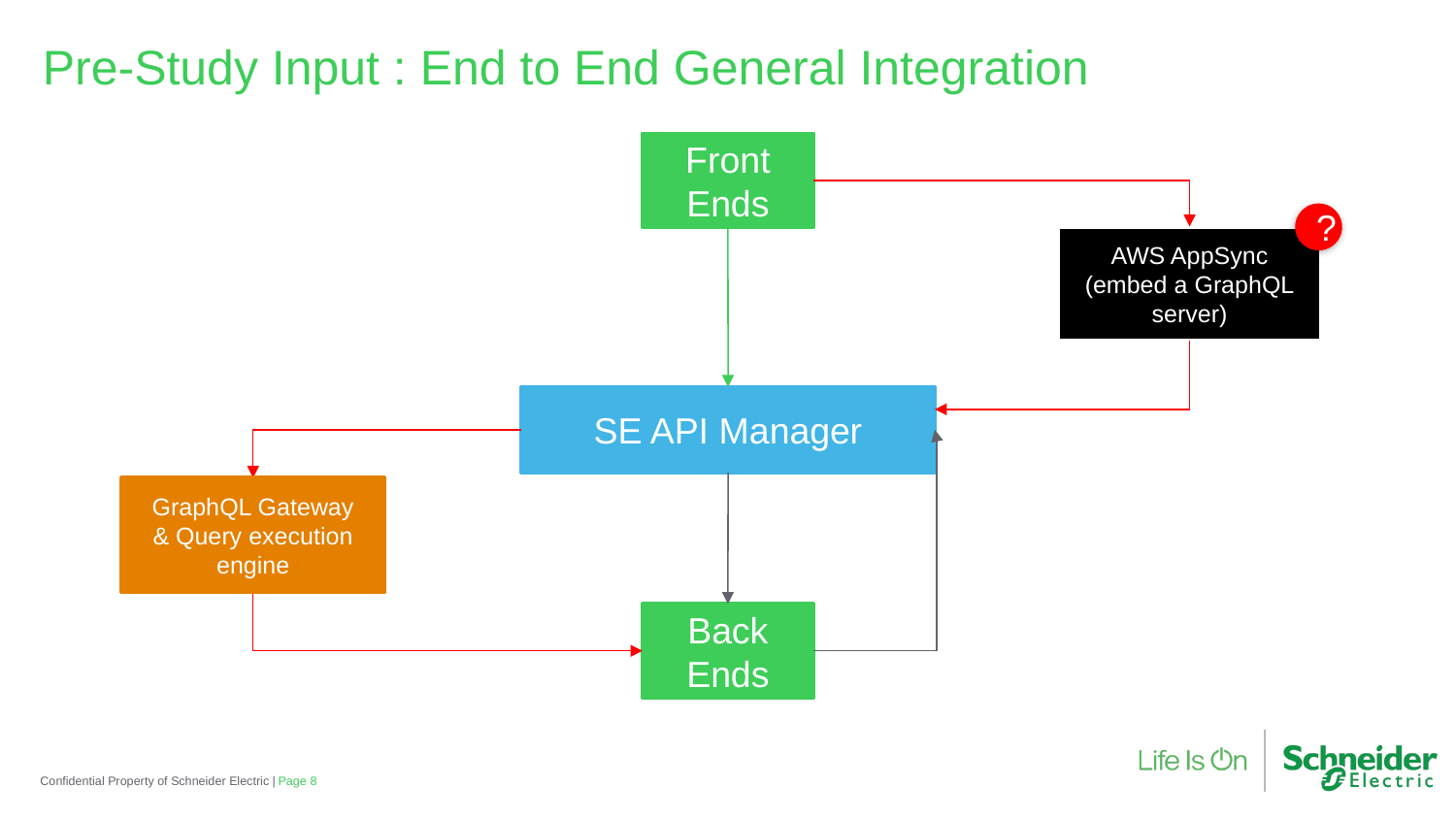

Pre-Study Input : End to End General Integration
Front Ends
?
AWS AppSync (embed a GraphQL server)
SE API Manager
GraphQL Gateway
& Query execution engine
Back Ends
Confidential Property of Schneider Electric |
Page 8